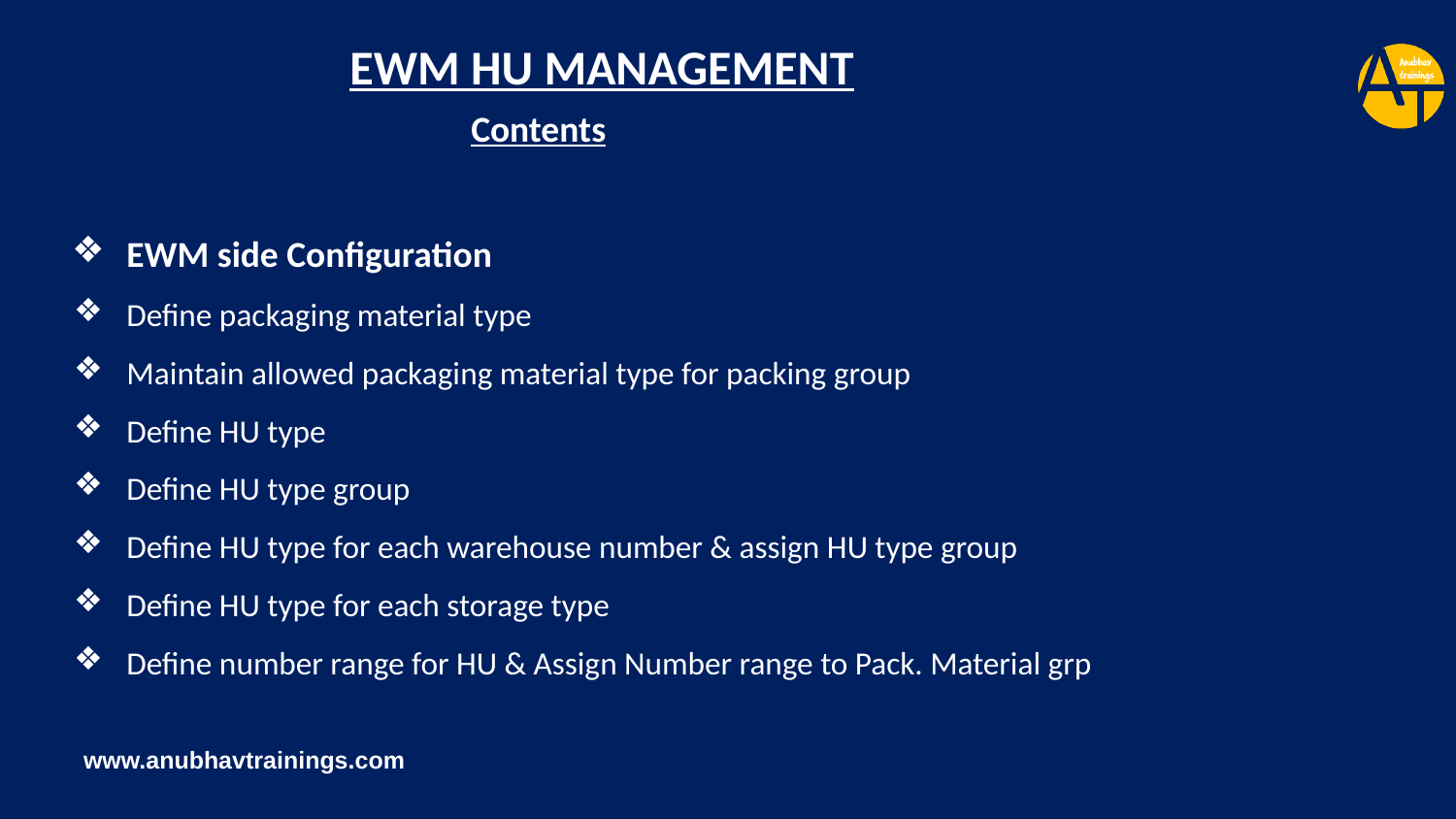

EWM HU MANAGEMENT

Contents

EWM side Configuration
Define packaging material type
Maintain allowed packaging material type for packing group
Define HU type
Define HU type group
Define HU type for each warehouse number & assign HU type group
Define HU type for each storage type
Define number range for HU & Assign Number range to Pack. Material grp